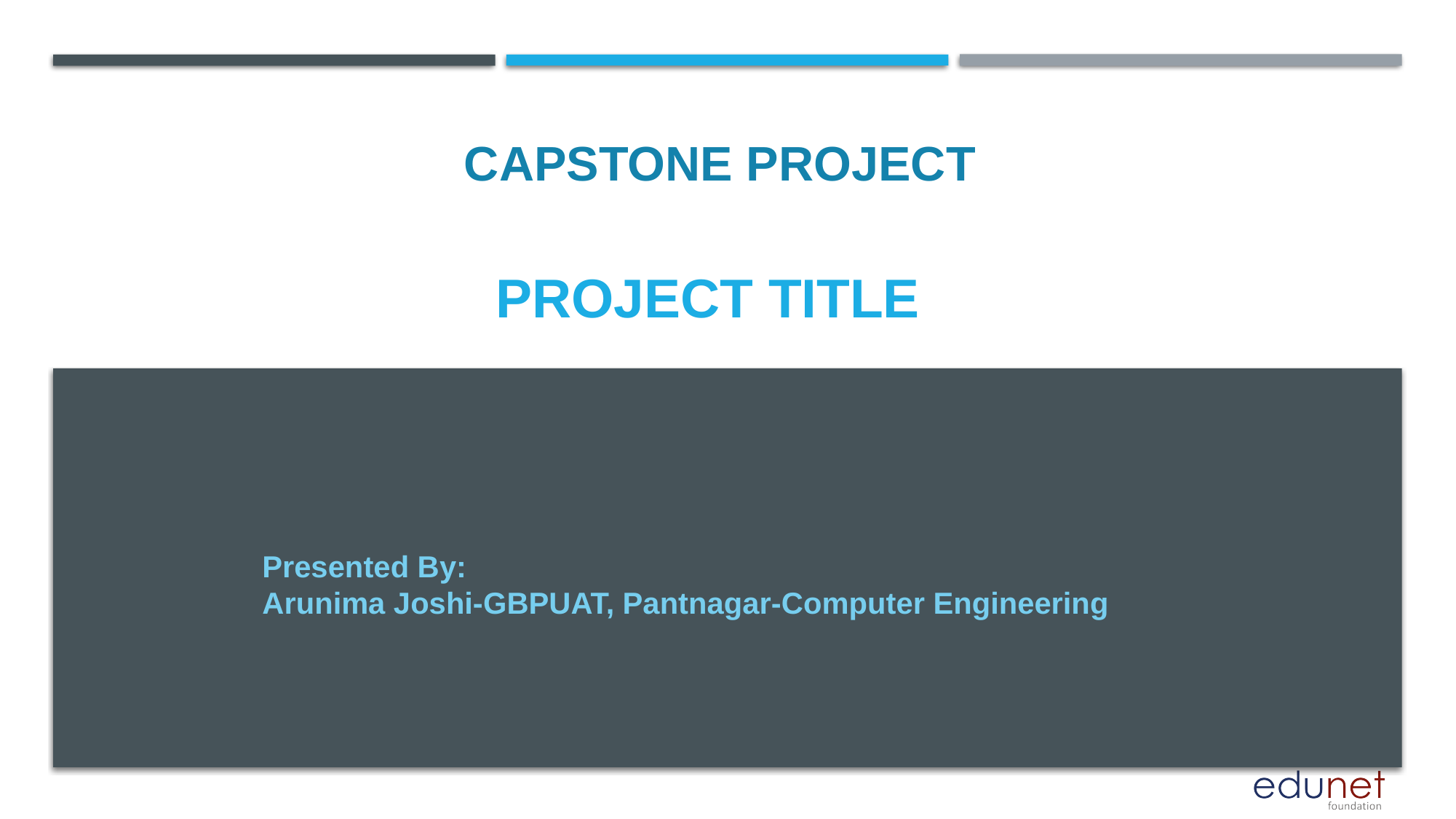

CAPSTONE PROJECT
# PROJECT TITLE
Presented By:
Arunima Joshi-GBPUAT, Pantnagar-Computer Engineering